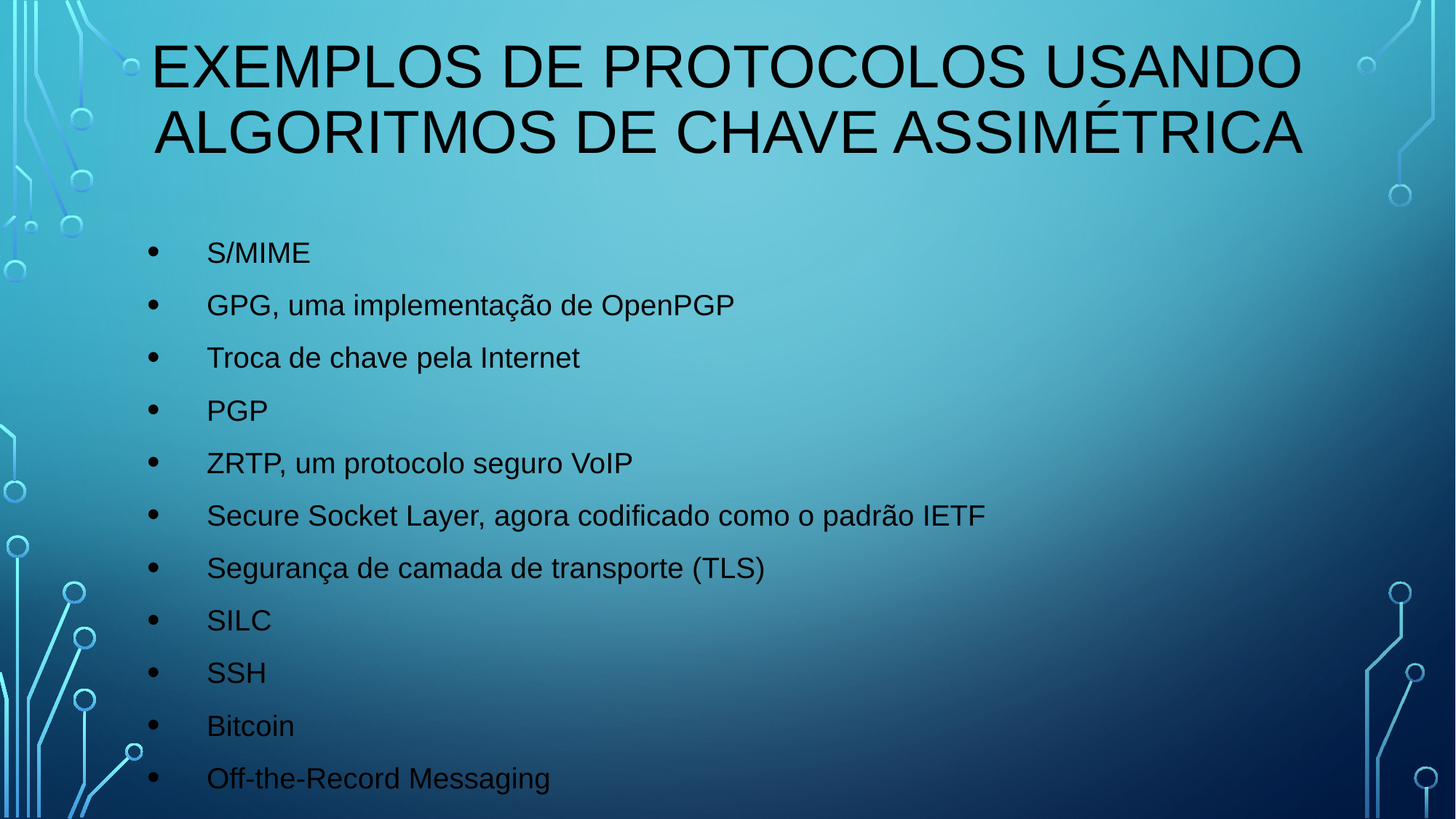

# Exemplos de protocolos usando algoritmos de chave assimétrica

    S/MIME
    GPG, uma implementação de OpenPGP
    Troca de chave pela Internet
    PGP
    ZRTP, um protocolo seguro VoIP
    Secure Socket Layer, agora codificado como o padrão IETF
    Segurança de camada de transporte (TLS)
    SILC
    SSH
    Bitcoin
    Off-the-Record Messaging